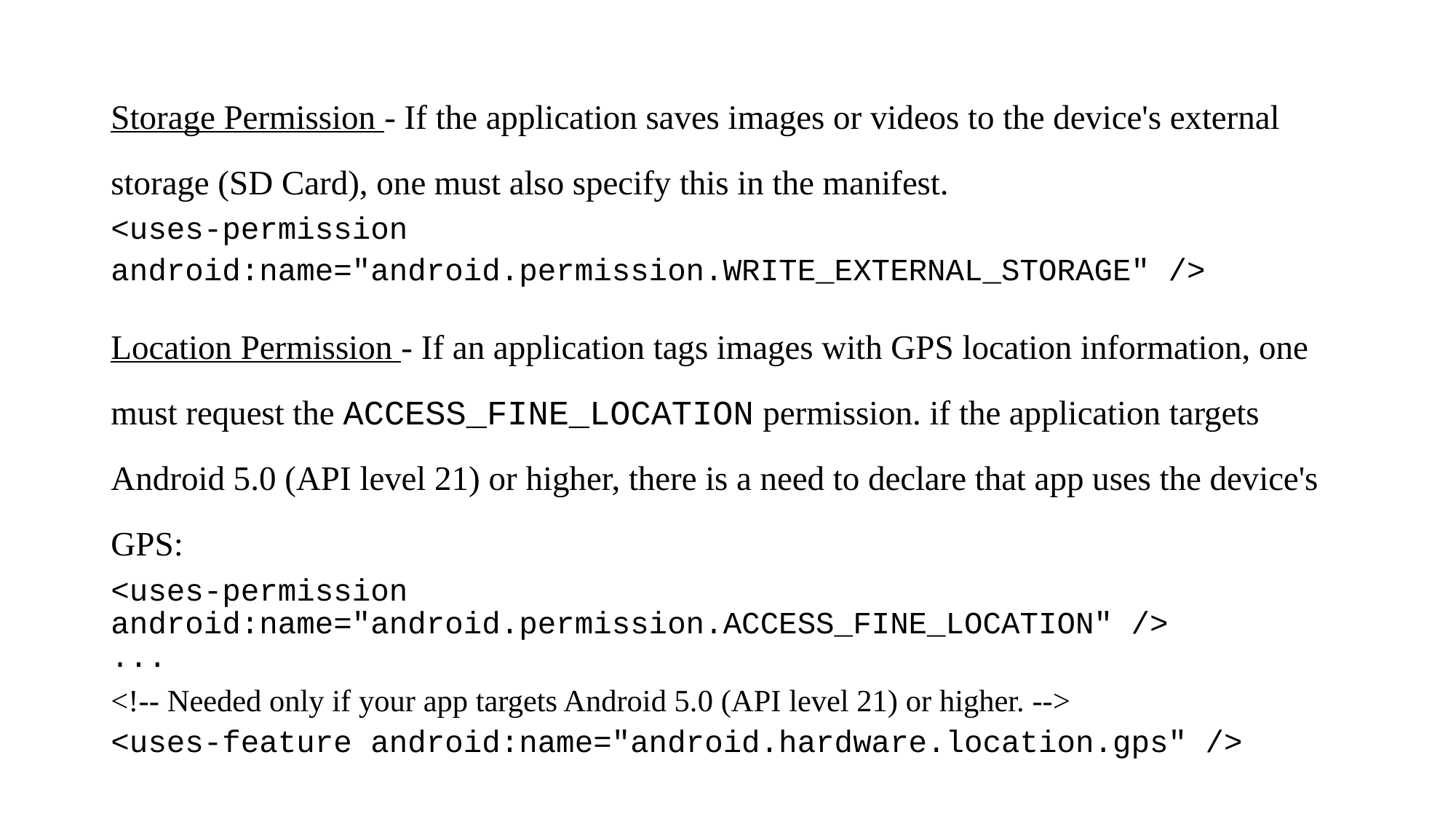

Storage Permission - If the application saves images or videos to the device's external storage (SD Card), one must also specify this in the manifest.
<uses-permission android:name="android.permission.WRITE_EXTERNAL_STORAGE" />
Location Permission - If an application tags images with GPS location information, one must request the ACCESS_FINE_LOCATION permission. if the application targets Android 5.0 (API level 21) or higher, there is a need to declare that app uses the device's GPS:
<uses-permission android:name="android.permission.ACCESS_FINE_LOCATION" />
...
<!-- Needed only if your app targets Android 5.0 (API level 21) or higher. -->
<uses-feature android:name="android.hardware.location.gps" />